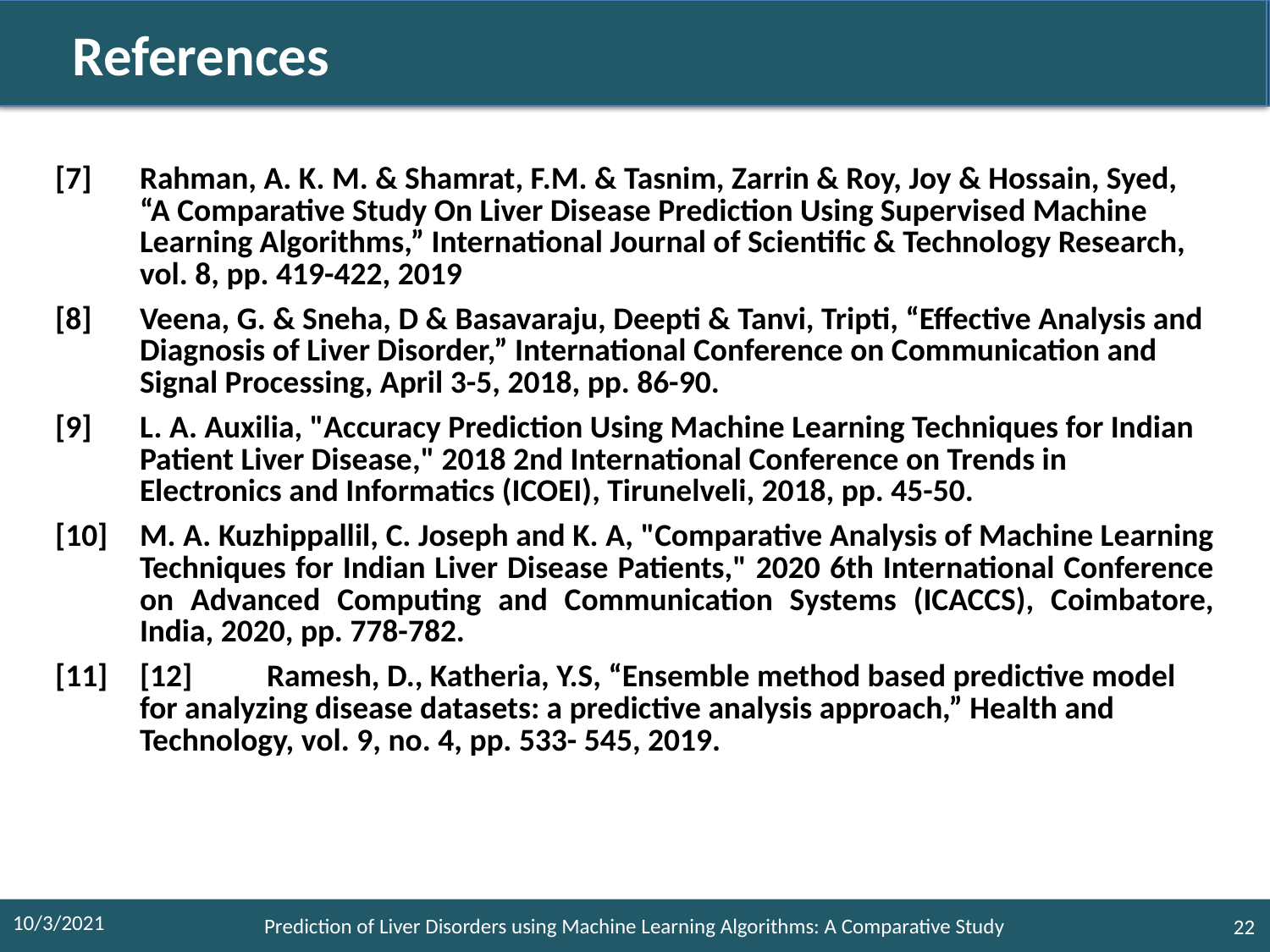

#

     References
| [7] | Rahman, A. K. M. & Shamrat, F.M. & Tasnim, Zarrin & Roy, Joy & Hossain, Syed, “A Comparative Study On Liver Disease Prediction Using Supervised Machine Learning Algorithms,” International Journal of Scientific & Technology Research, vol. 8, pp. 419-422, 2019 |
| --- | --- |
| [8] | Veena, G. & Sneha, D & Basavaraju, Deepti & Tanvi, Tripti, “Effective Analysis and Diagnosis of Liver Disorder,” International Conference on Communication and Signal Processing, April 3-5, 2018, pp. 86-90. |
| [9] | L. A. Auxilia, "Accuracy Prediction Using Machine Learning Techniques for Indian Patient Liver Disease," 2018 2nd International Conference on Trends in Electronics and Informatics (ICOEI), Tirunelveli, 2018, pp. 45-50. |
| [10] | M. A. Kuzhippallil, C. Joseph and K. A, "Comparative Analysis of Machine Learning Techniques for Indian Liver Disease Patients," 2020 6th International Conference on Advanced Computing and Communication Systems (ICACCS), Coimbatore, India, 2020, pp. 778-782. |
| [11] | [12] Ramesh, D., Katheria, Y.S, “Ensemble method based predictive model for analyzing disease datasets: a predictive analysis approach,” Health and Technology, vol. 9, no. 4, pp. 533- 545, 2019. |
10/3/2021
Prediction of Liver Disorders using Machine Learning Algorithms: A Comparative Study
22